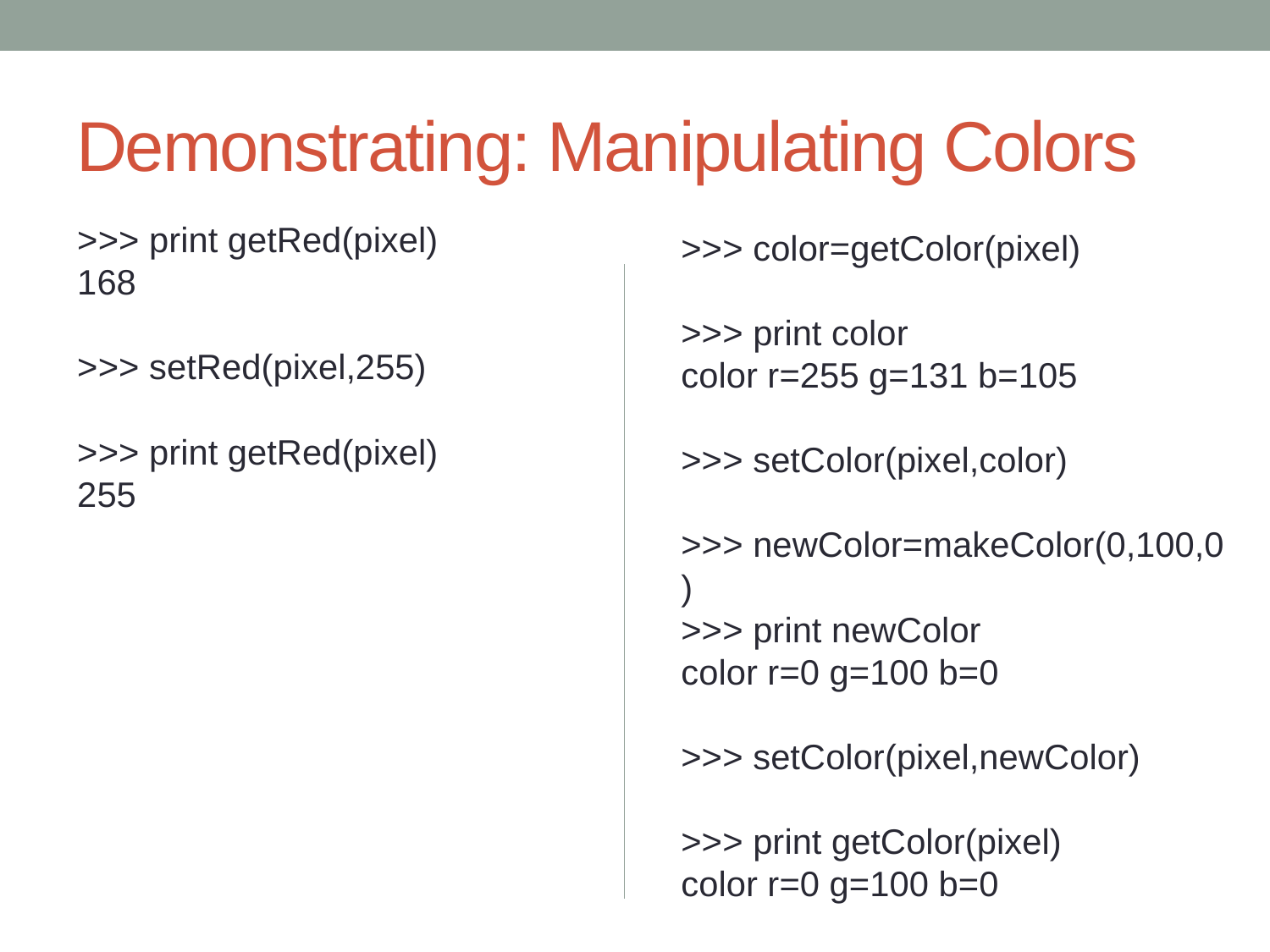

# Demonstrating: Manipulating Colors
>>> print getRed(pixel)
168

>>> setRed(pixel,255)

>>> print getRed(pixel)
255

>>> color=getColor(pixel)

>>> print color
color r=255 g=131 b=105

>>> setColor(pixel,color)

>>> newColor=makeColor(0,100,0
)
>>> print newColor
color r=0 g=100 b=0

>>> setColor(pixel,newColor)

>>> print getColor(pixel)
color r=0 g=100 b=0